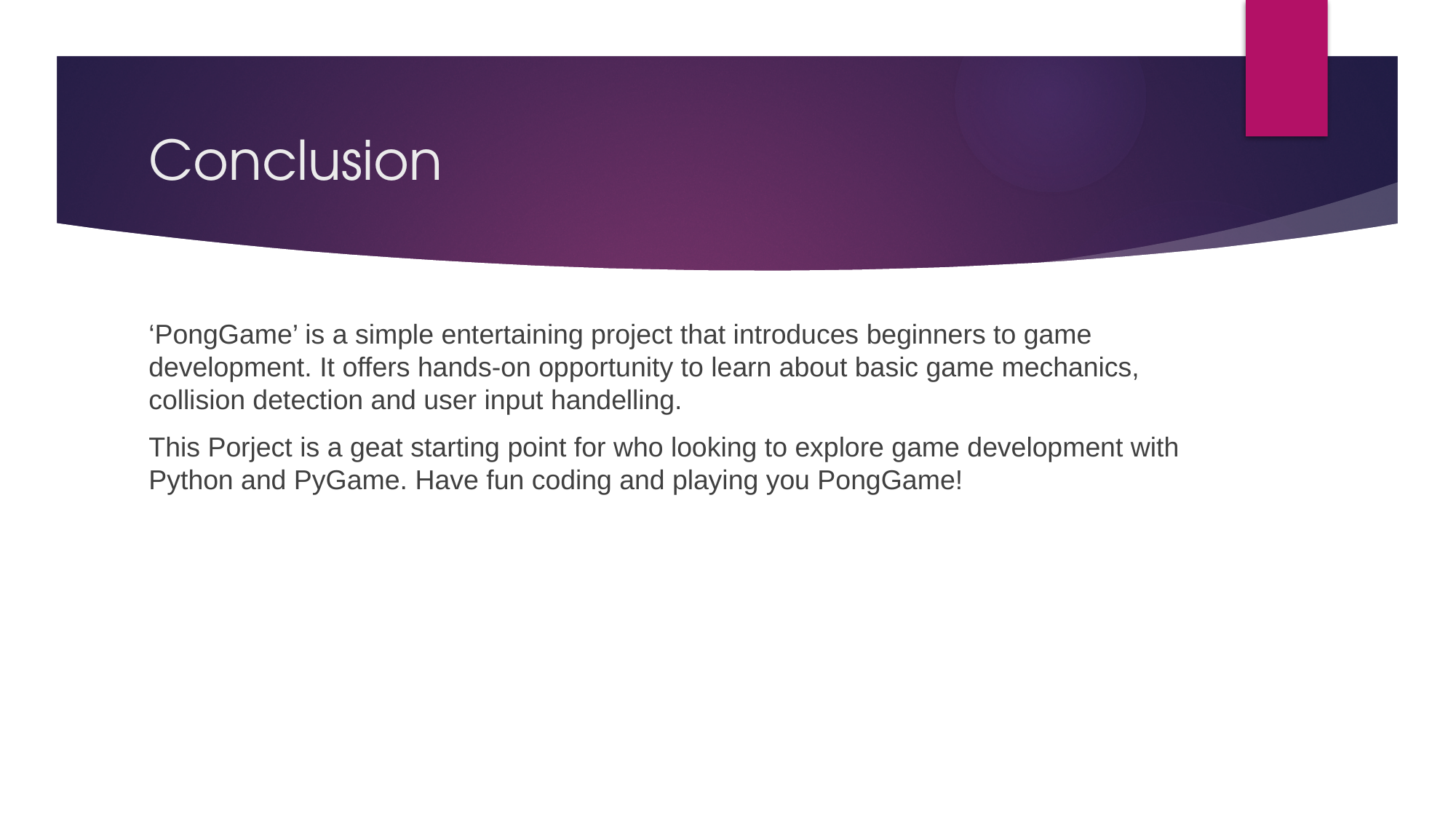

# Conclusion
‘PongGame’ is a simple entertaining project that introduces beginners to game development. It offers hands-on opportunity to learn about basic game mechanics, collision detection and user input handelling.
This Porject is a geat starting point for who looking to explore game development with Python and PyGame. Have fun coding and playing you PongGame!